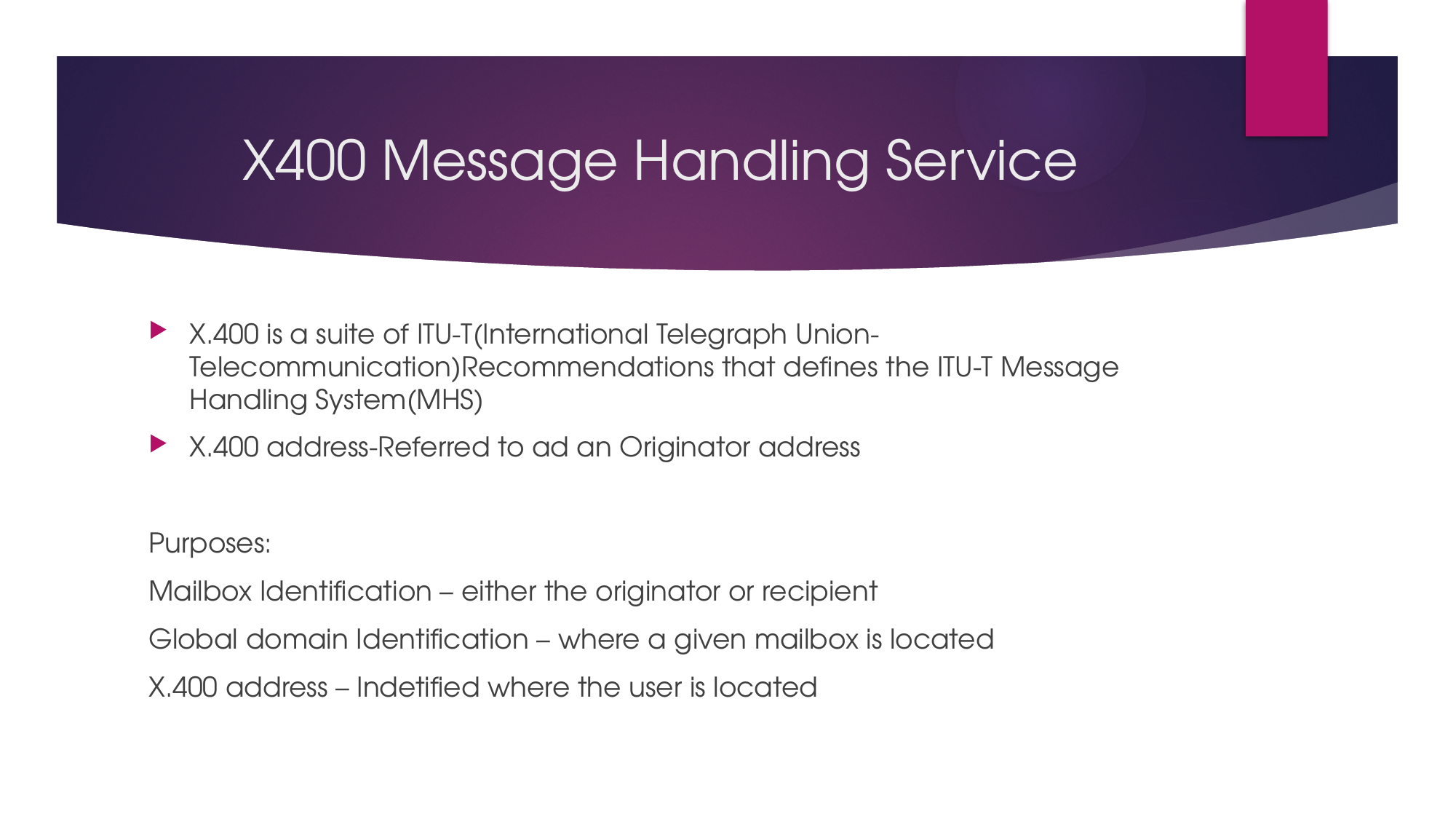

# X400 Message Handling Service
X.400 is a suite of ITU-T(International Telegraph Union-Telecommunication)Recommendations that defines the ITU-T Message Handling System(MHS)
X.400 address-Referred to ad an Originator address

Purposes:
Mailbox Identification – either the originator or recipient
Global domain Identification – where a given mailbox is located
X.400 address – Indetified where the user is located